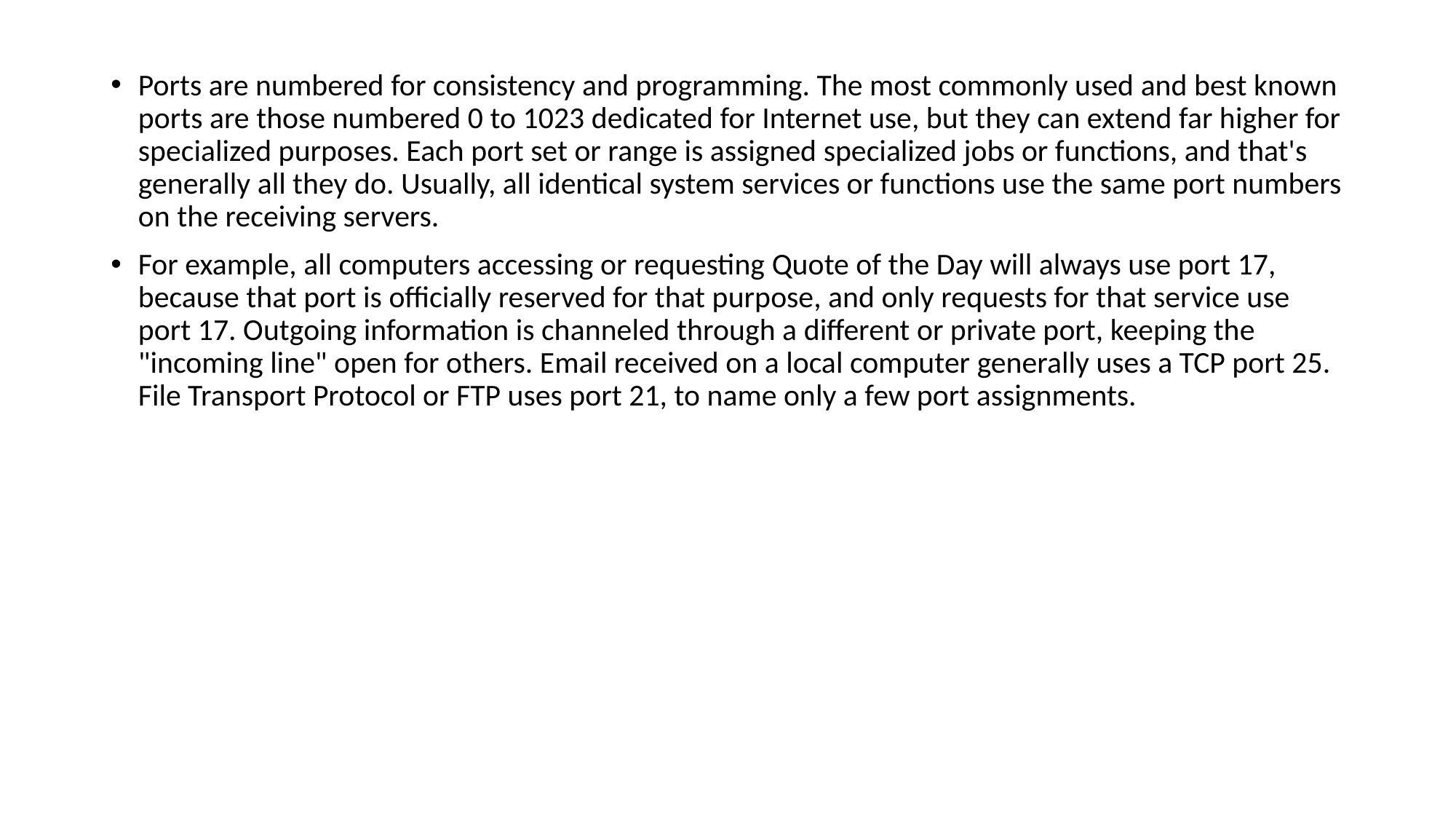

Ports are numbered for consistency and programming. The most commonly used and best known ports are those numbered 0 to 1023 dedicated for Internet use, but they can extend far higher for specialized purposes. Each port set or range is assigned specialized jobs or functions, and that's generally all they do. Usually, all identical system services or functions use the same port numbers on the receiving servers.
For example, all computers accessing or requesting Quote of the Day will always use port 17, because that port is officially reserved for that purpose, and only requests for that service use port 17. Outgoing information is channeled through a different or private port, keeping the "incoming line" open for others. Email received on a local computer generally uses a TCP port 25. File Transport Protocol or FTP uses port 21, to name only a few port assignments.